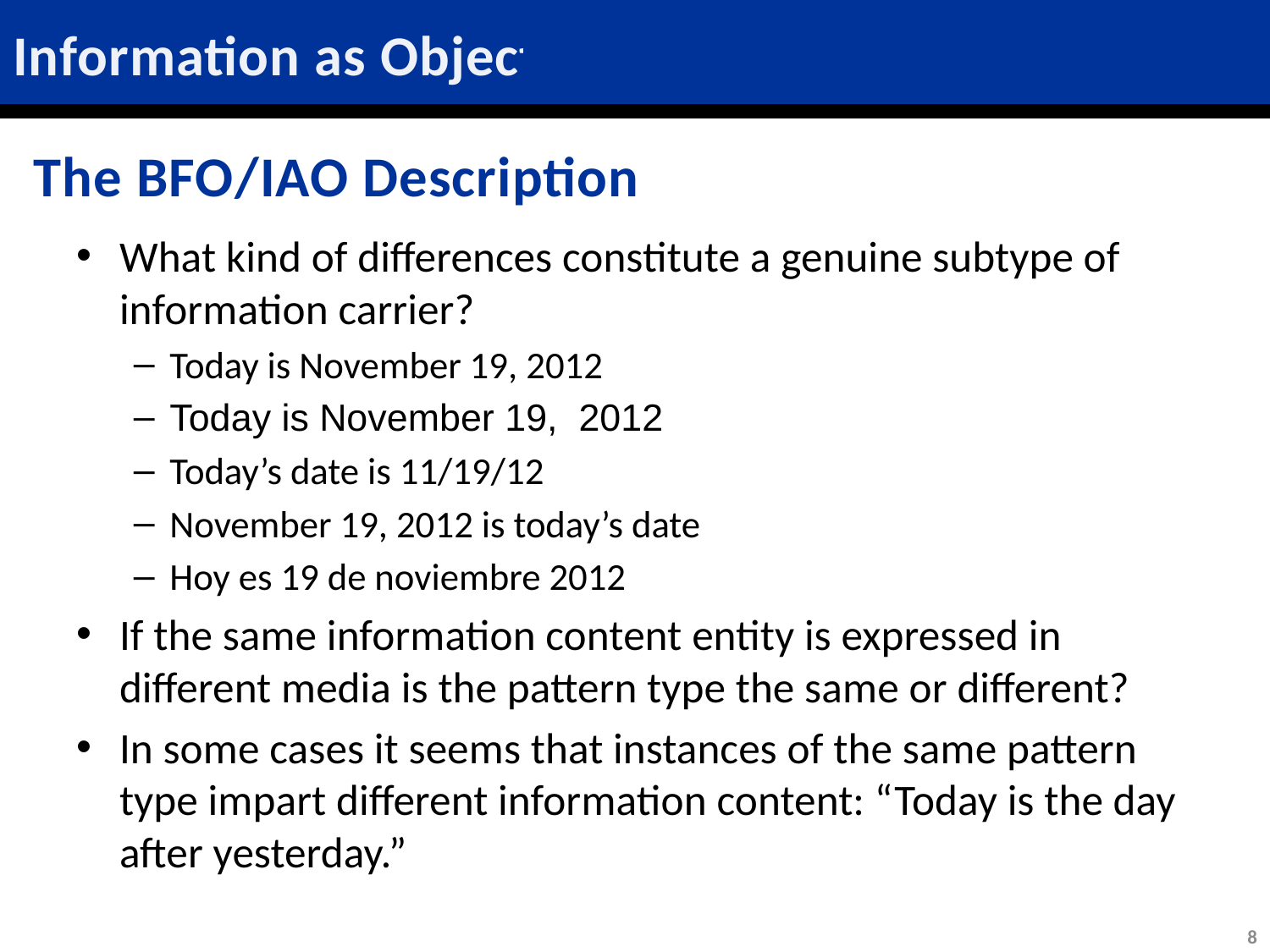

# Information as Object
The BFO/IAO Description
What kind of differences constitute a genuine subtype of information carrier?
Today is November 19, 2012
Today is November 19,  2012
Today’s date is 11/19/12
November 19, 2012 is today’s date
Hoy es 19 de noviembre 2012
If the same information content entity is expressed in different media is the pattern type the same or different?
In some cases it seems that instances of the same pattern type impart different information content: “Today is the day after yesterday.”

8